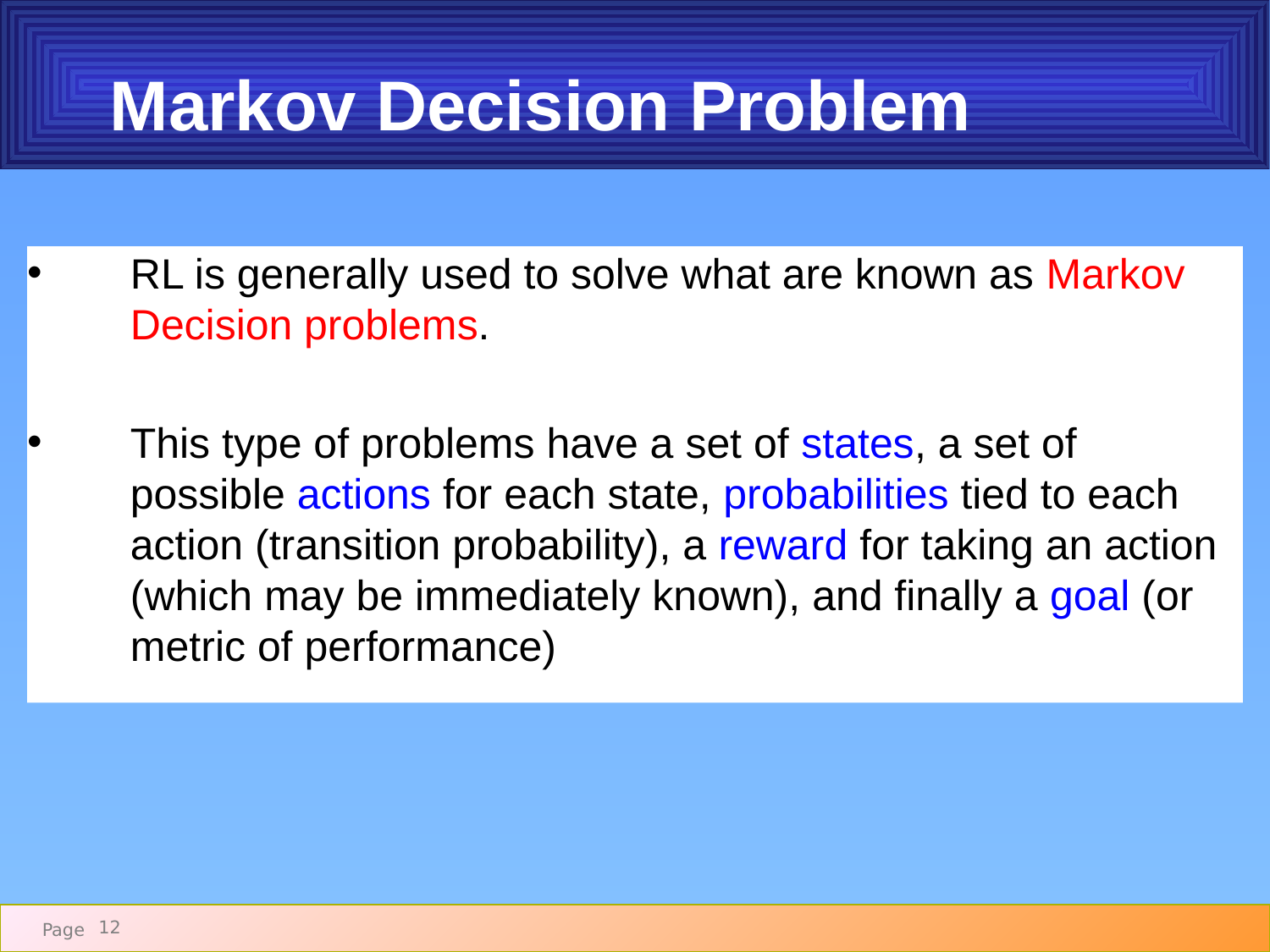

# Markov Decision Problem
RL is generally used to solve what are known as Markov Decision problems.

This type of problems have a set of states, a set of possible actions for each state, probabilities tied to each action (transition probability), a reward for taking an action (which may be immediately known), and finally a goal (or metric of performance)
12